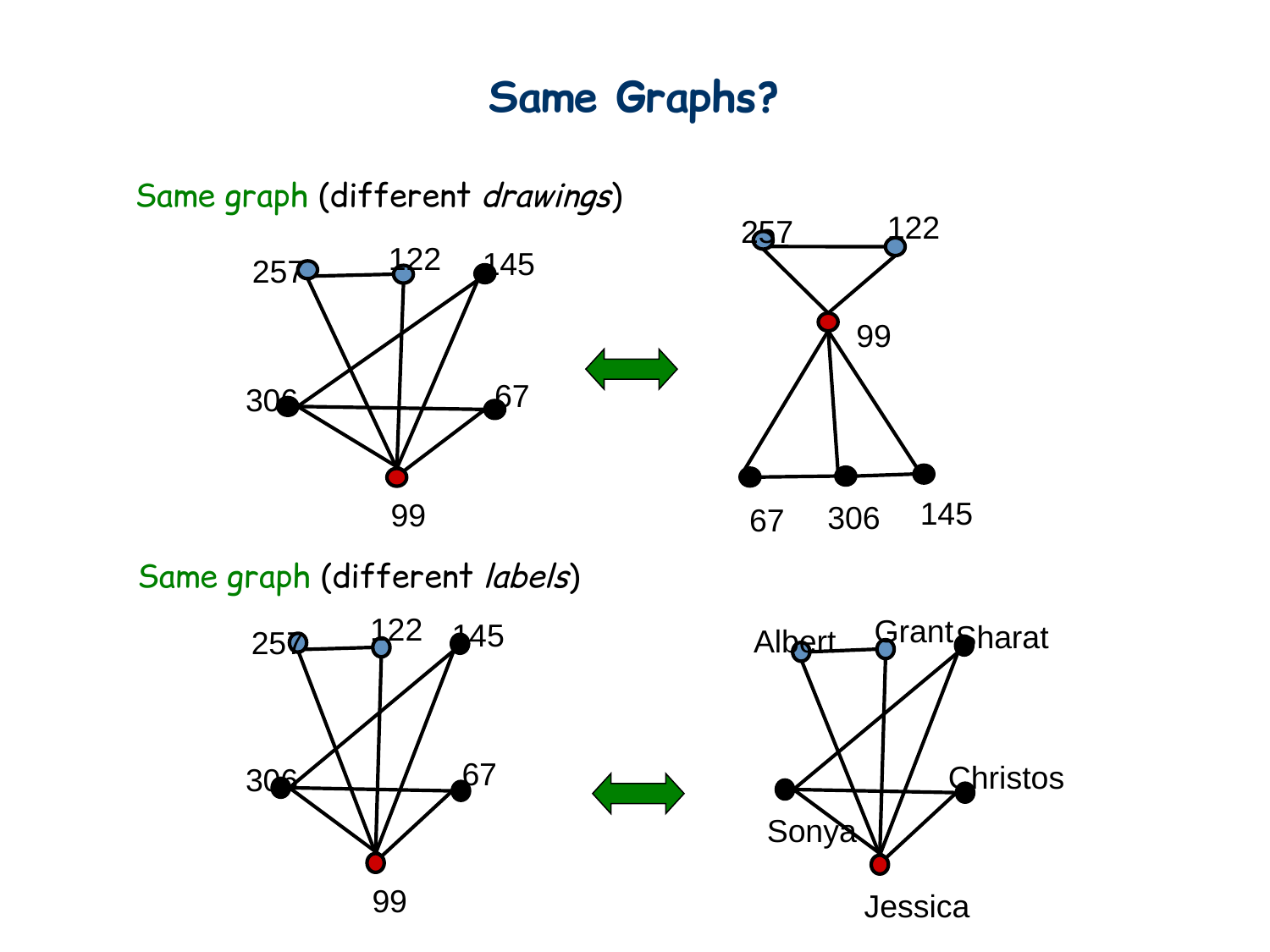

Same Graphs?
Same graph (different drawings)
122
257

99

145
306
67
122
145
257

67
306

99

Same graph (different labels)
122
145
257

67
306

99
Grant
Sharat
Albert

Christos

Sonya

Jessica